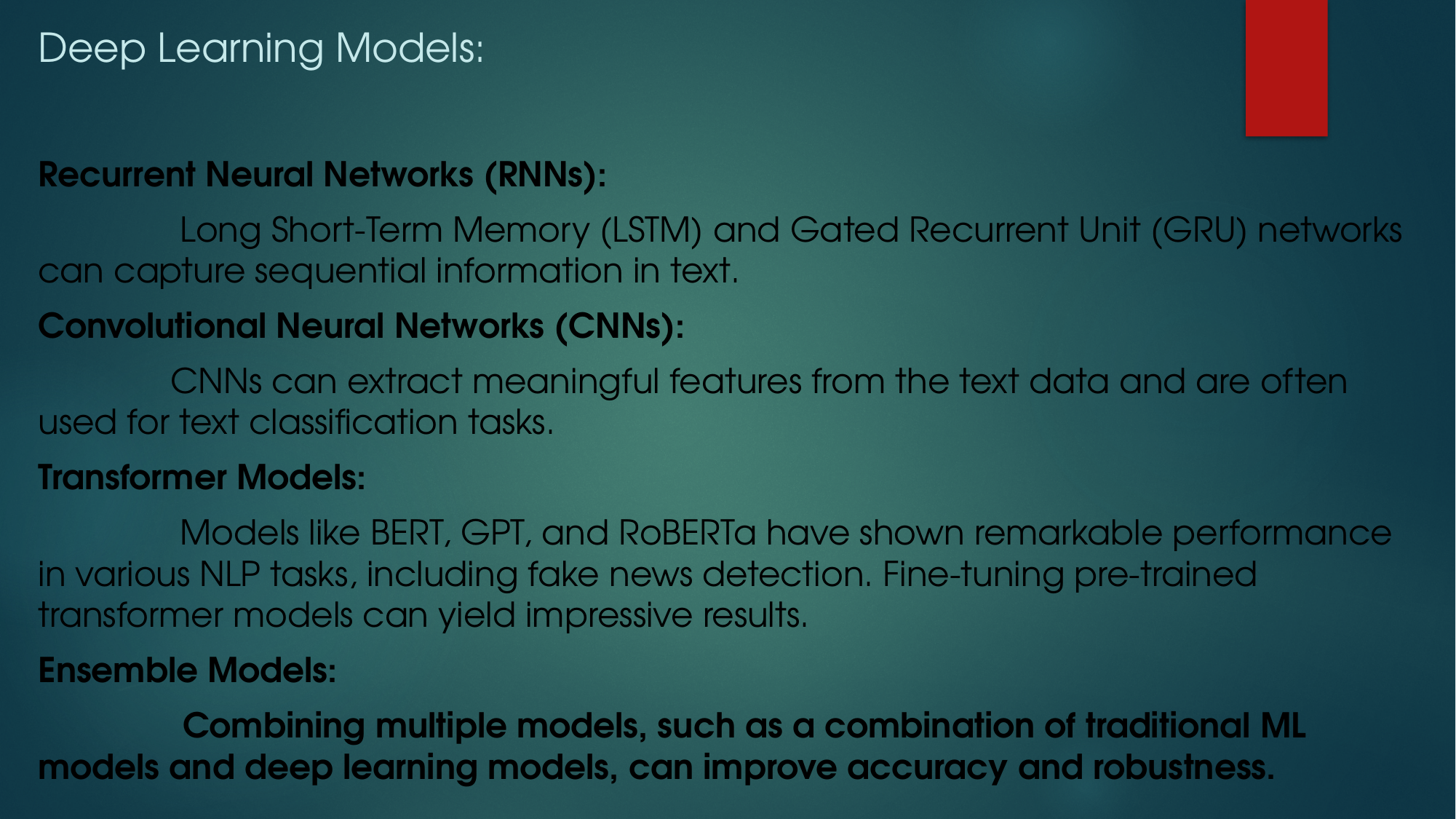

Deep Learning Models:

Recurrent Neural Networks (RNNs):
               Long Short-Term Memory (LSTM) and Gated Recurrent Unit (GRU) networks can capture sequential information in text.
Convolutional Neural Networks (CNNs):
              CNNs can extract meaningful features from the text data and are often used for text classification tasks.
Transformer Models:
               Models like BERT, GPT, and RoBERTa have shown remarkable performance in various NLP tasks, including fake news detection. Fine-tuning pre-trained transformer models can yield impressive results.
Ensemble Models:
               Combining multiple models, such as a combination of traditional ML models and deep learning models, can improve accuracy and robustness.